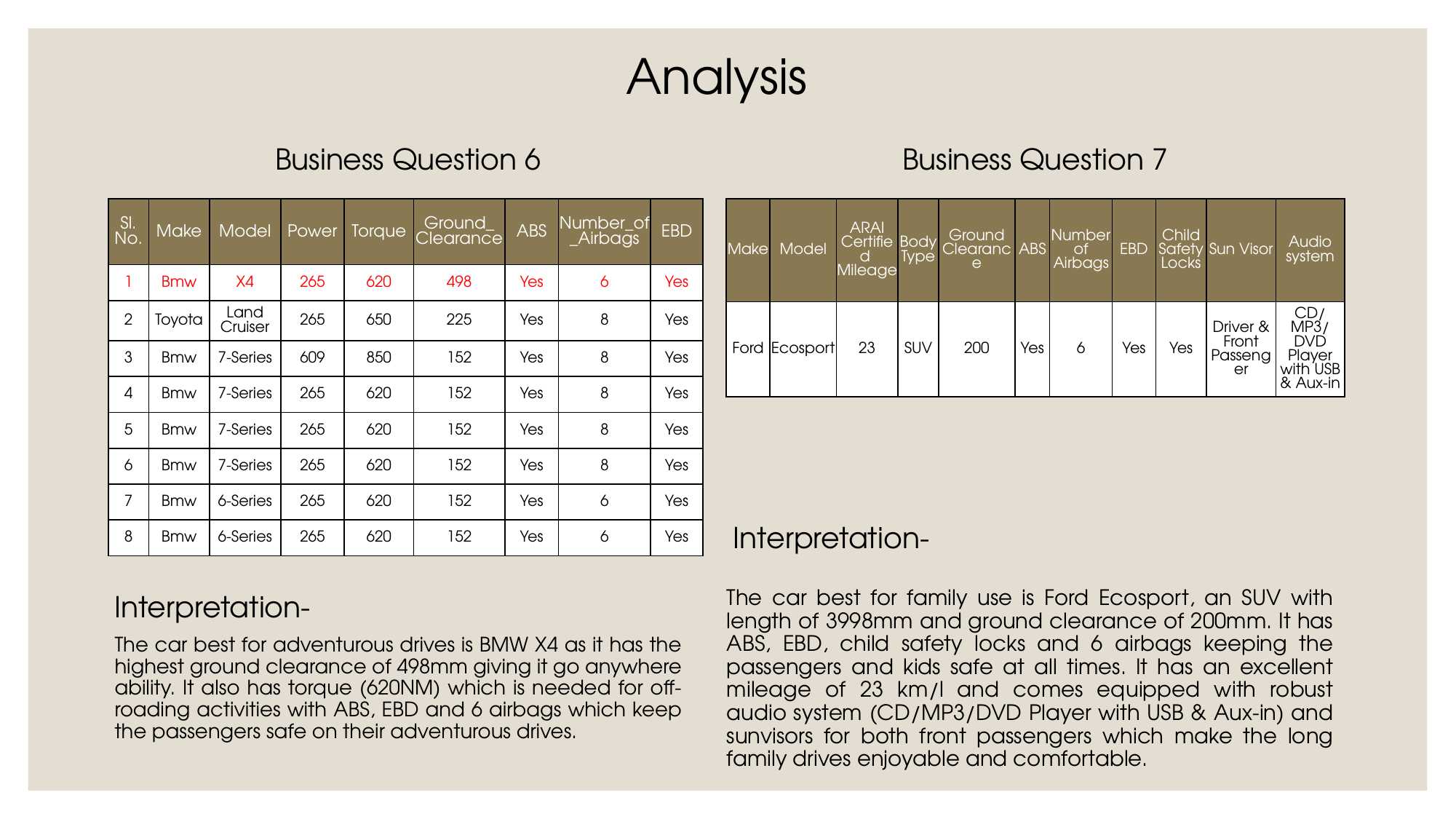

Analysis
Business Question 6
Business Question 7
| Make | Model | ARAI Certified Mileage | Body Type | Ground Clearance | ABS | Number of Airbags | EBD | Child Safety Locks | Sun Visor | Audio system |
| --- | --- | --- | --- | --- | --- | --- | --- | --- | --- | --- |
| Ford | Ecosport | 23 | SUV | 200 | Yes | 6 | Yes | Yes | Driver & Front Passenger | CD/MP3/DVD Player with USB & Aux-in |
| Sl. No. | Make | Model | Power | Torque | Ground\_ Clearance | ABS | Number\_of\_Airbags | EBD |
| --- | --- | --- | --- | --- | --- | --- | --- | --- |
| 1 | Bmw | X4 | 265 | 620 | 498 | Yes | 6 | Yes |
| 2 | Toyota | Land Cruiser | 265 | 650 | 225 | Yes | 8 | Yes |
| 3 | Bmw | 7-Series | 609 | 850 | 152 | Yes | 8 | Yes |
| 4 | Bmw | 7-Series | 265 | 620 | 152 | Yes | 8 | Yes |
| 5 | Bmw | 7-Series | 265 | 620 | 152 | Yes | 8 | Yes |
| 6 | Bmw | 7-Series | 265 | 620 | 152 | Yes | 8 | Yes |
| 7 | Bmw | 6-Series | 265 | 620 | 152 | Yes | 6 | Yes |
| 8 | Bmw | 6-Series | 265 | 620 | 152 | Yes | 6 | Yes |
Interpretation-
Interpretation-
The car best for family use is Ford Ecosport, an SUV with length of 3998mm and ground clearance of 200mm. It has ABS, EBD, child safety locks and 6 airbags keeping the passengers and kids safe at all times. It has an excellent mileage of 23 km/l and comes equipped with robust audio system (CD/MP3/DVD Player with USB & Aux-in) and sunvisors for both front passengers which make the long family drives enjoyable and comfortable.
The car best for adventurous drives is BMW X4 as it has the highest ground clearance of 498mm giving it go anywhere ability. It also has torque (620NM) which is needed for off-roading activities with ABS, EBD and 6 airbags which keep the passengers safe on their adventurous drives.